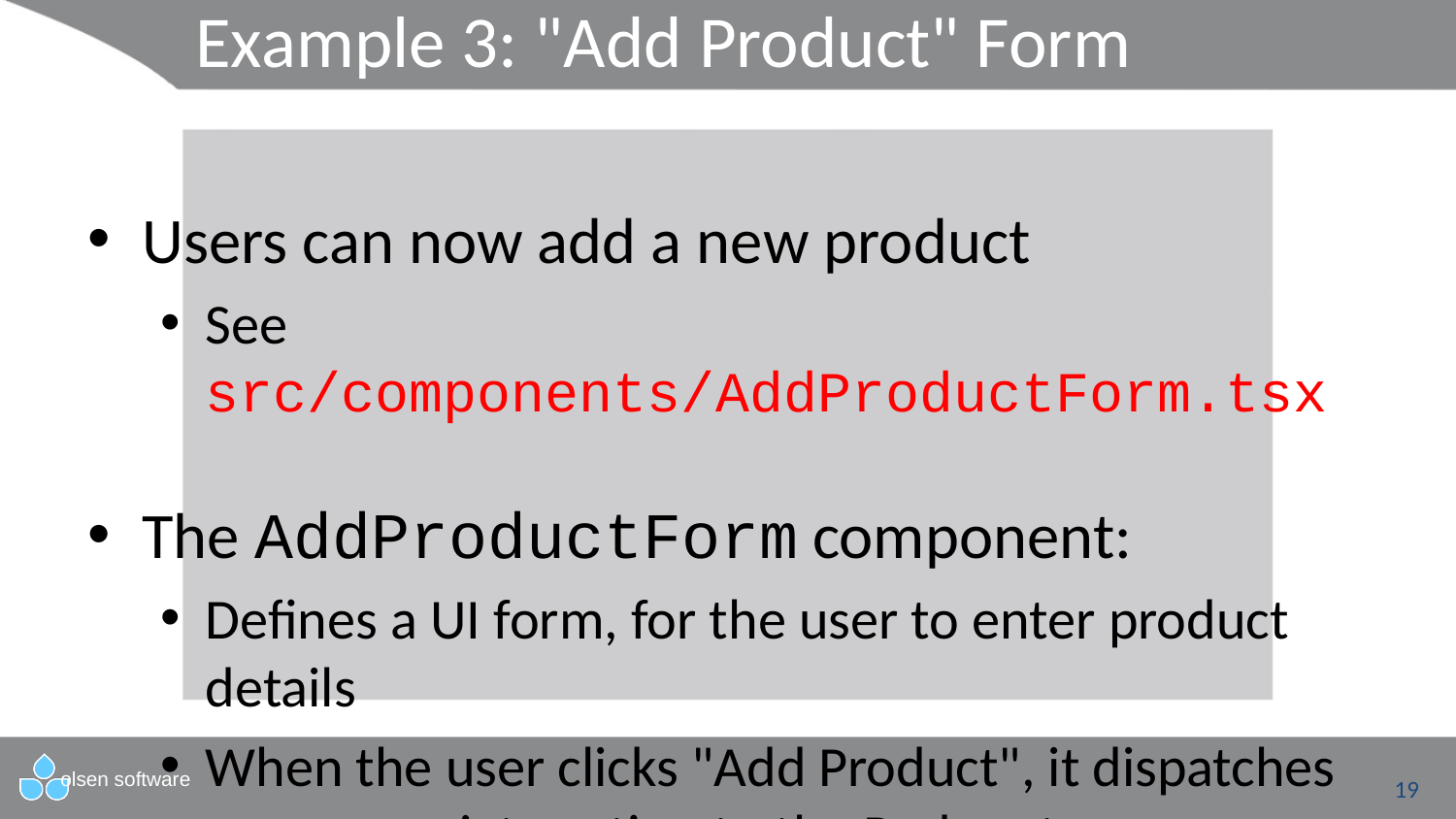

# Example 3: "Add Product" Form
Users can now add a new product
See src/components/AddProductForm.tsx

The AddProductForm component:
Defines a UI form, for the user to enter product details
When the user clicks "Add Product", it dispatches an appropriate action to the Redux store

Also see the Main component
Renders an AddProductForm
19